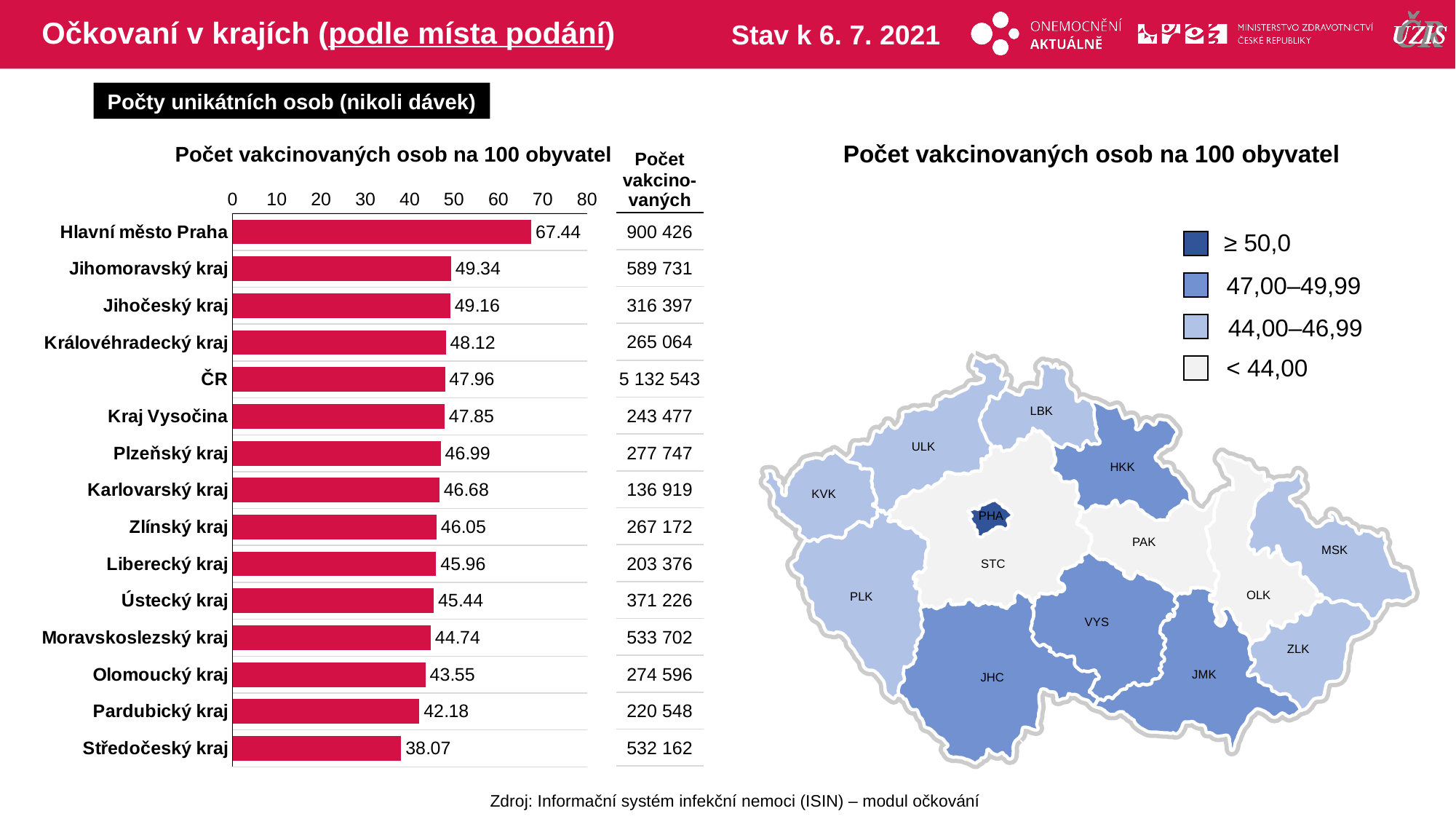

# Očkovaní v krajích (podle místa podání)
Stav k 6. 7. 2021
Počty unikátních osob (nikoli dávek)
Počet vakcinovaných osob na 100 obyvatel
Počet vakcinovaných osob na 100 obyvatel
| Počet vakcino-vaných |
| --- |
| 900 426 |
| 589 731 |
| 316 397 |
| 265 064 |
| 5 132 543 |
| 243 477 |
| 277 747 |
| 136 919 |
| 267 172 |
| 203 376 |
| 371 226 |
| 533 702 |
| 274 596 |
| 220 548 |
| 532 162 |

### Chart

| Category | počet na 1000 |
|---|---|
| Hlavní město Praha | 67.44339682 |
| Jihomoravský kraj | 49.33637406 |
| Jihočeský kraj | 49.1642465 |
| Královéhradecký kraj | 48.12319468 |
| ČR | 47.95972669 |
| Kraj Vysočina | 47.84829381 |
| Plzeňský kraj | 46.99284821 |
| Karlovarský kraj | 46.6804859 |
| Zlínský kraj | 46.05468878 |
| Liberecký kraj | 45.96317088 |
| Ústecký kraj | 45.43747644 |
| Moravskoslezský kraj | 44.74235309 |
| Olomoucký kraj | 43.5505819 |
| Pardubický kraj | 42.18140368 |
| Středočeský kraj | 38.06603305 |
≥ 50,0

47,00–49,99

44,00–46,99

< 44,00

LBK

ULK

HKK

KVK

PHA

PAK
MSK

STC
OLK

PLK

VYS
ZLK
JMK
JHC
Zdroj: Informační systém infekční nemoci (ISIN) – modul očkování